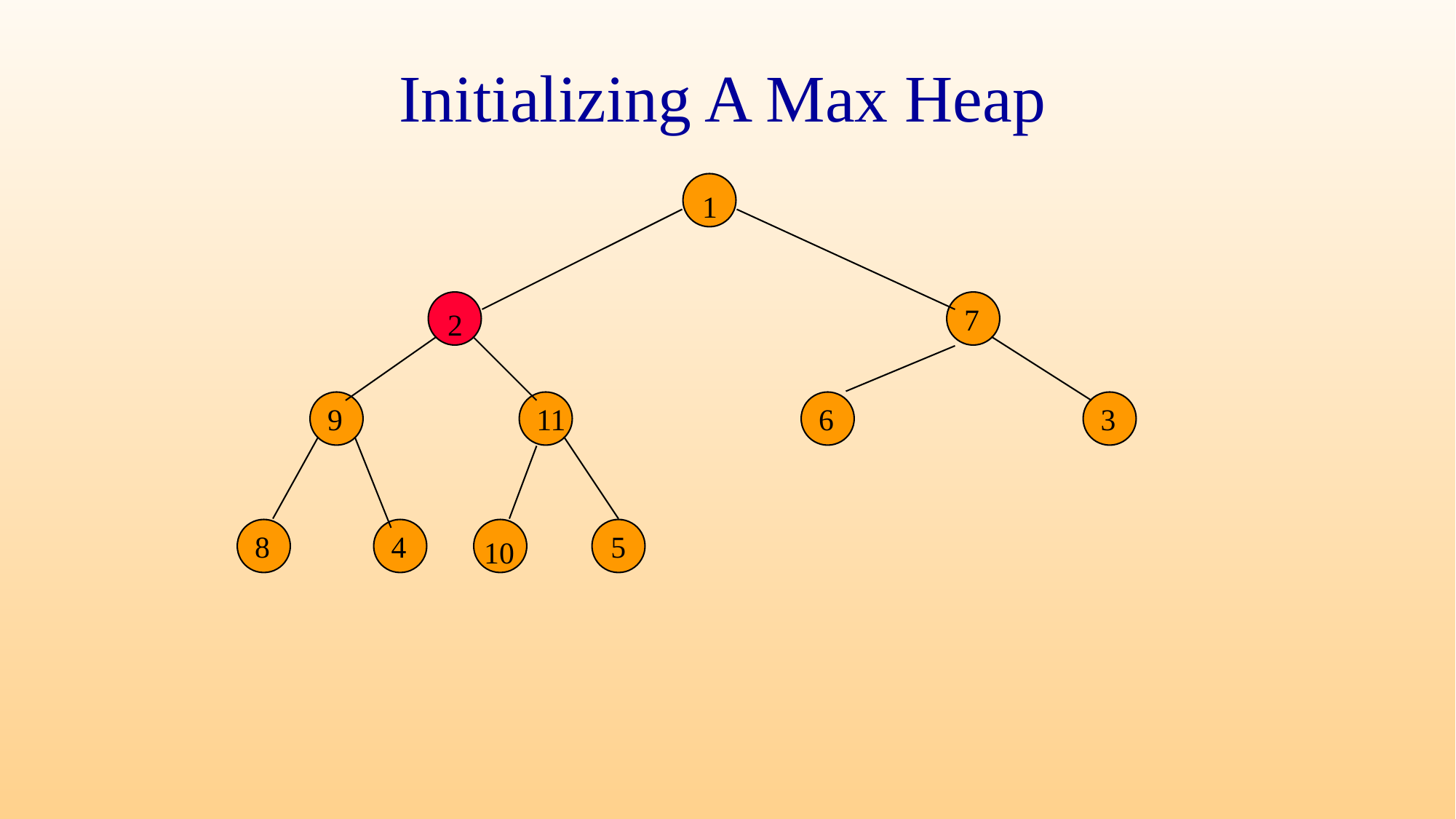

# Initializing A Max Heap

1

7
2

9
11
6
3

5
8
4
7
7
8
10